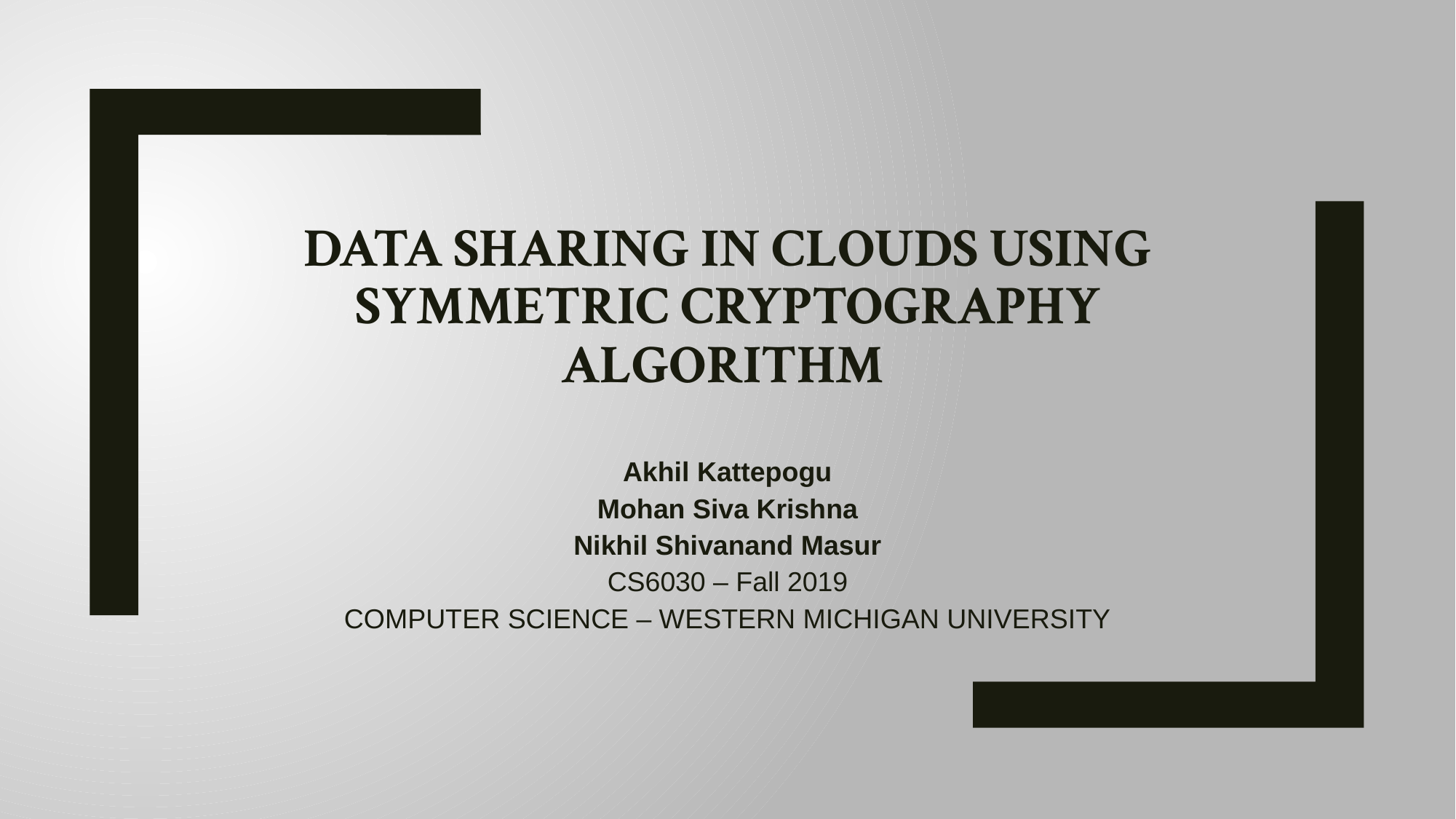

# Data Sharing in Clouds Using Symmetric Cryptography Algorithm
Akhil Kattepogu
Mohan Siva Krishna
Nikhil Shivanand Masur
CS6030 – Fall 2019
COMPUTER SCIENCE – WESTERN MICHIGAN UNIVERSITY